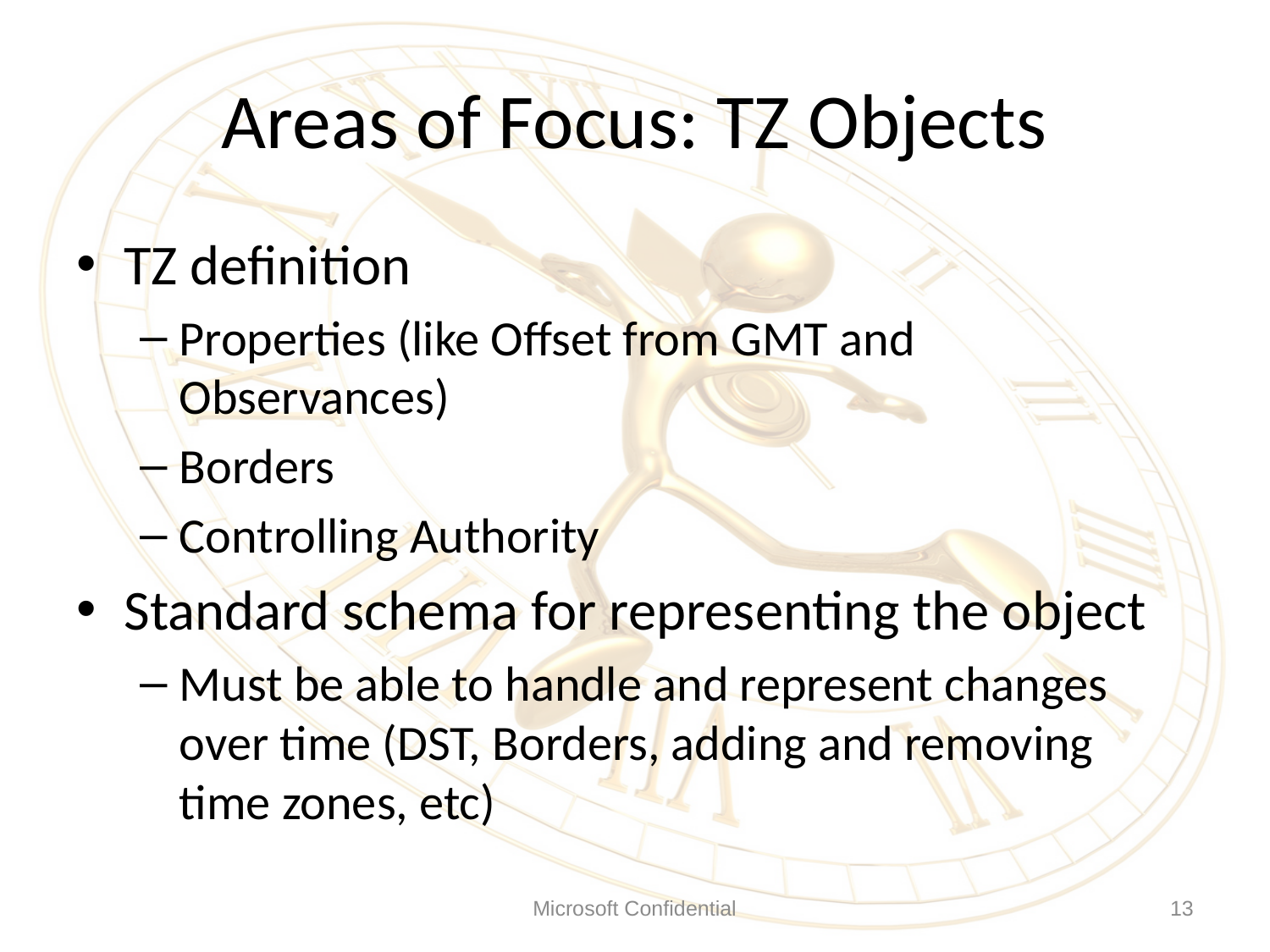

# Areas of Focus: TZ Objects
TZ definition
Properties (like Offset from GMT and Observances)
Borders
Controlling Authority
Standard schema for representing the object
Must be able to handle and represent changes over time (DST, Borders, adding and removing time zones, etc)

Microsoft Confidential
13